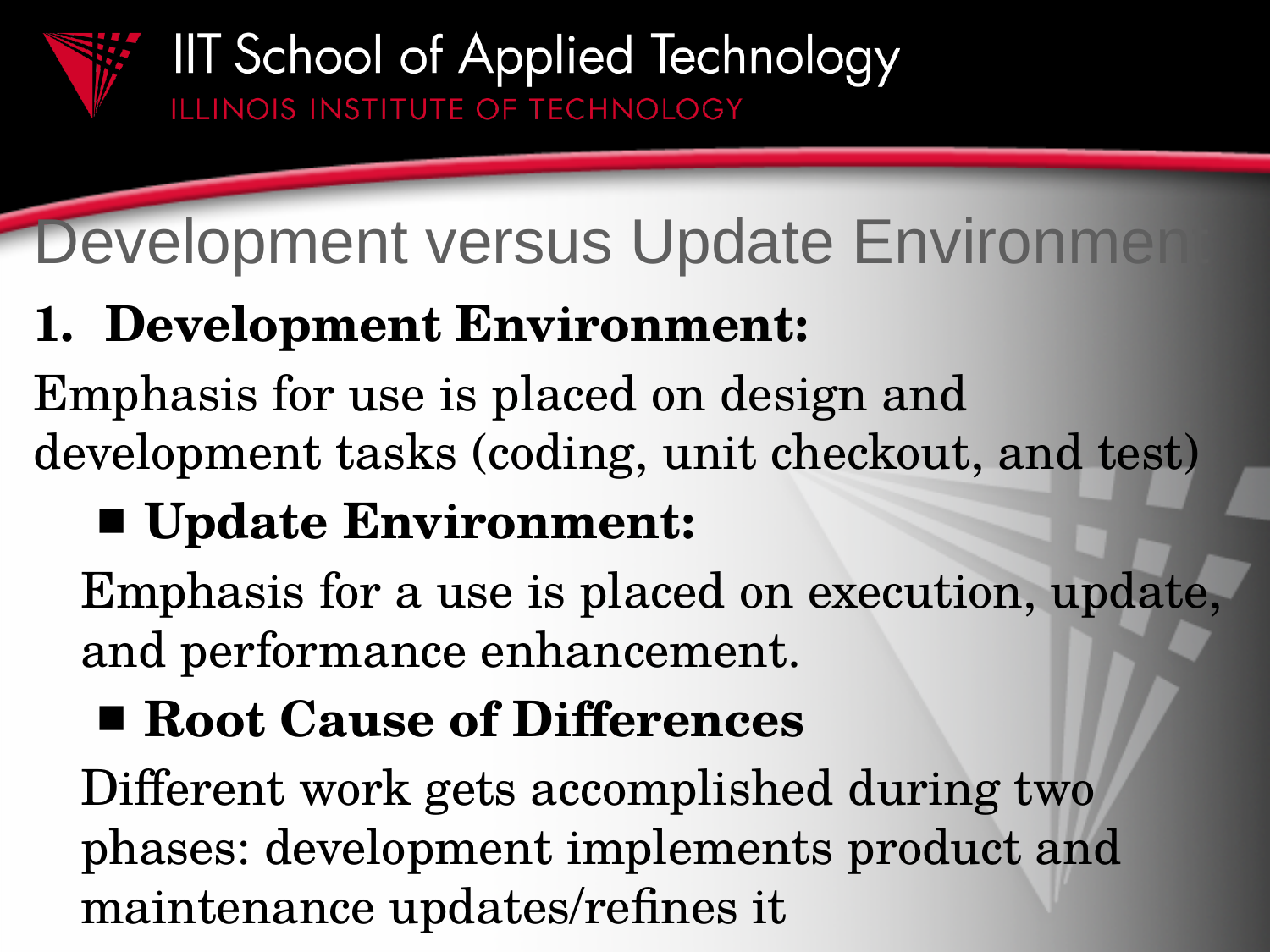

# Development versus Update Environment
Development Environment:
Emphasis for use is placed on design and development tasks (coding, unit checkout, and test)
Update Environment:
Emphasis for a use is placed on execution, update, and performance enhancement.
Root Cause of Differences
Different work gets accomplished during two phases: development implements product and maintenance updates/refines it